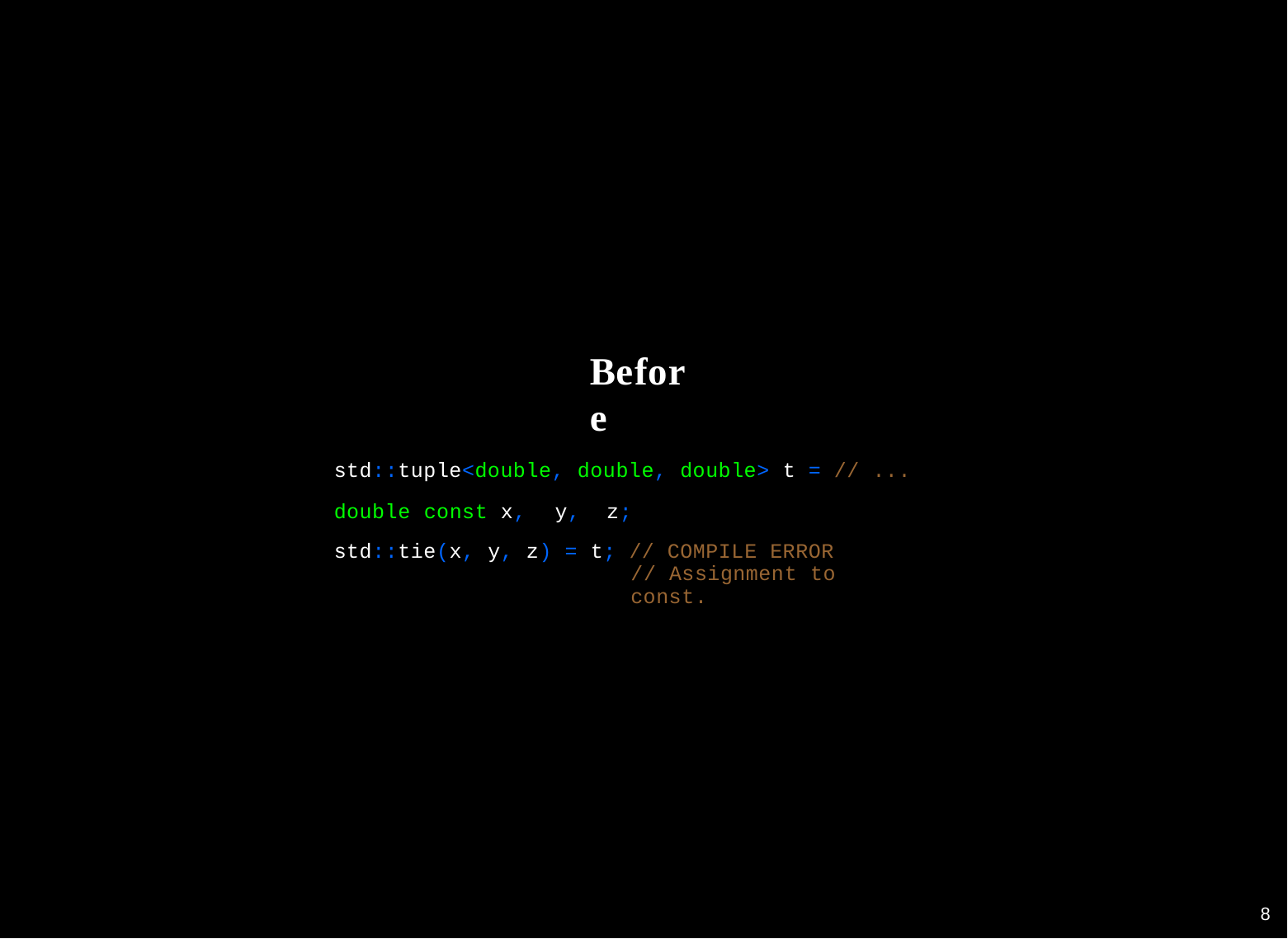

Before
std::tuple<double, double, double> t = // ... double const x,	y,	z;
std::tie(x, y, z) = t; // COMPILE ERROR
// Assignment to const.

8